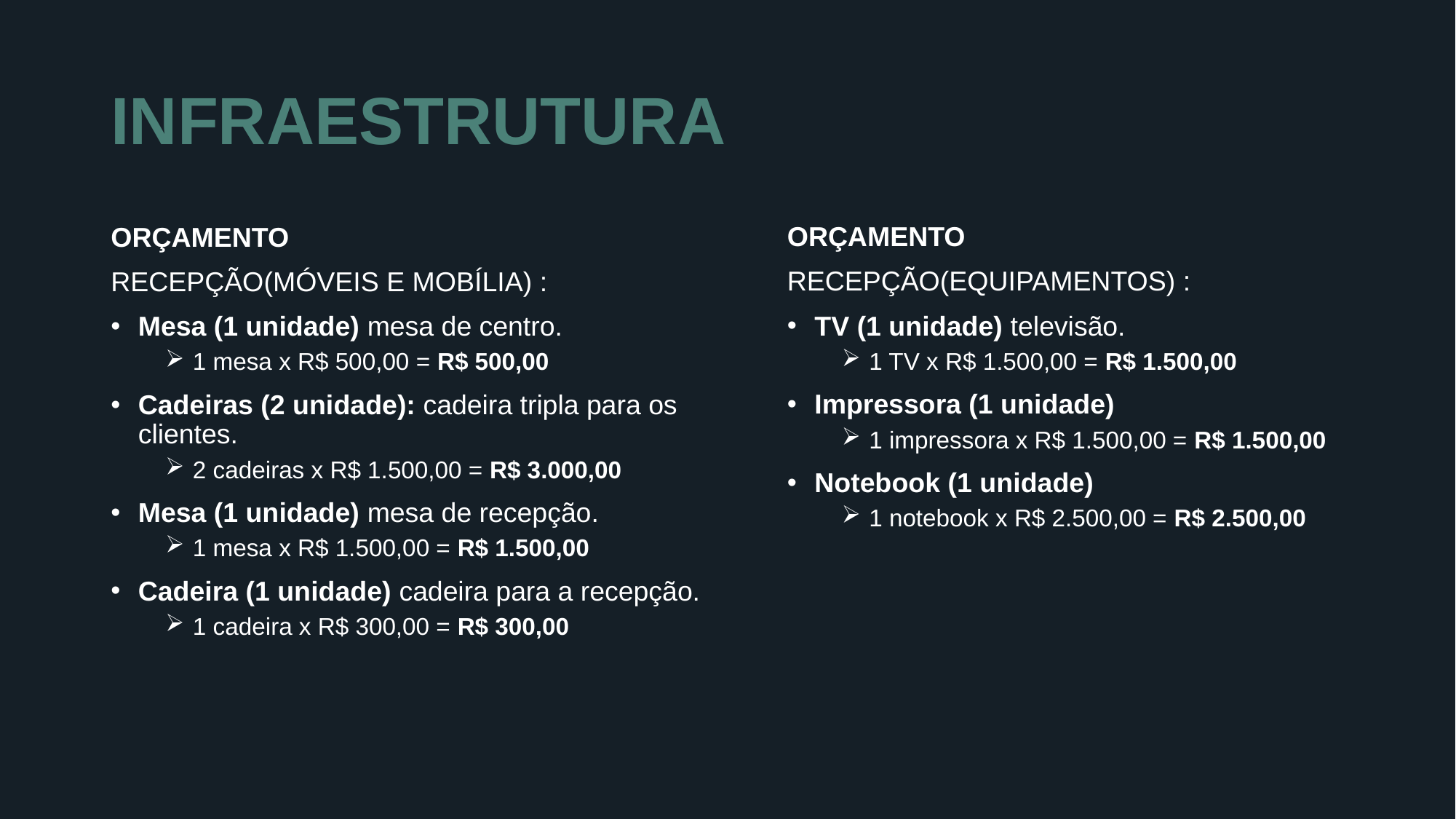

# INFRAESTRUTURA
ORÇAMENTO
RECEPÇÃO(EQUIPAMENTOS) :
TV (1 unidade) televisão.
1 TV x R$ 1.500,00 = R$ 1.500,00
Impressora (1 unidade)
1 impressora x R$ 1.500,00 = R$ 1.500,00
Notebook (1 unidade)
1 notebook x R$ 2.500,00 = R$ 2.500,00

ORÇAMENTO
RECEPÇÃO(MÓVEIS E MOBÍLIA) :
Mesa (1 unidade) mesa de centro.
1 mesa x R$ 500,00 = R$ 500,00
Cadeiras (2 unidade): cadeira tripla para os clientes.
2 cadeiras x R$ 1.500,00 = R$ 3.000,00
Mesa (1 unidade) mesa de recepção.
1 mesa x R$ 1.500,00 = R$ 1.500,00
Cadeira (1 unidade) cadeira para a recepção.
1 cadeira x R$ 300,00 = R$ 300,00